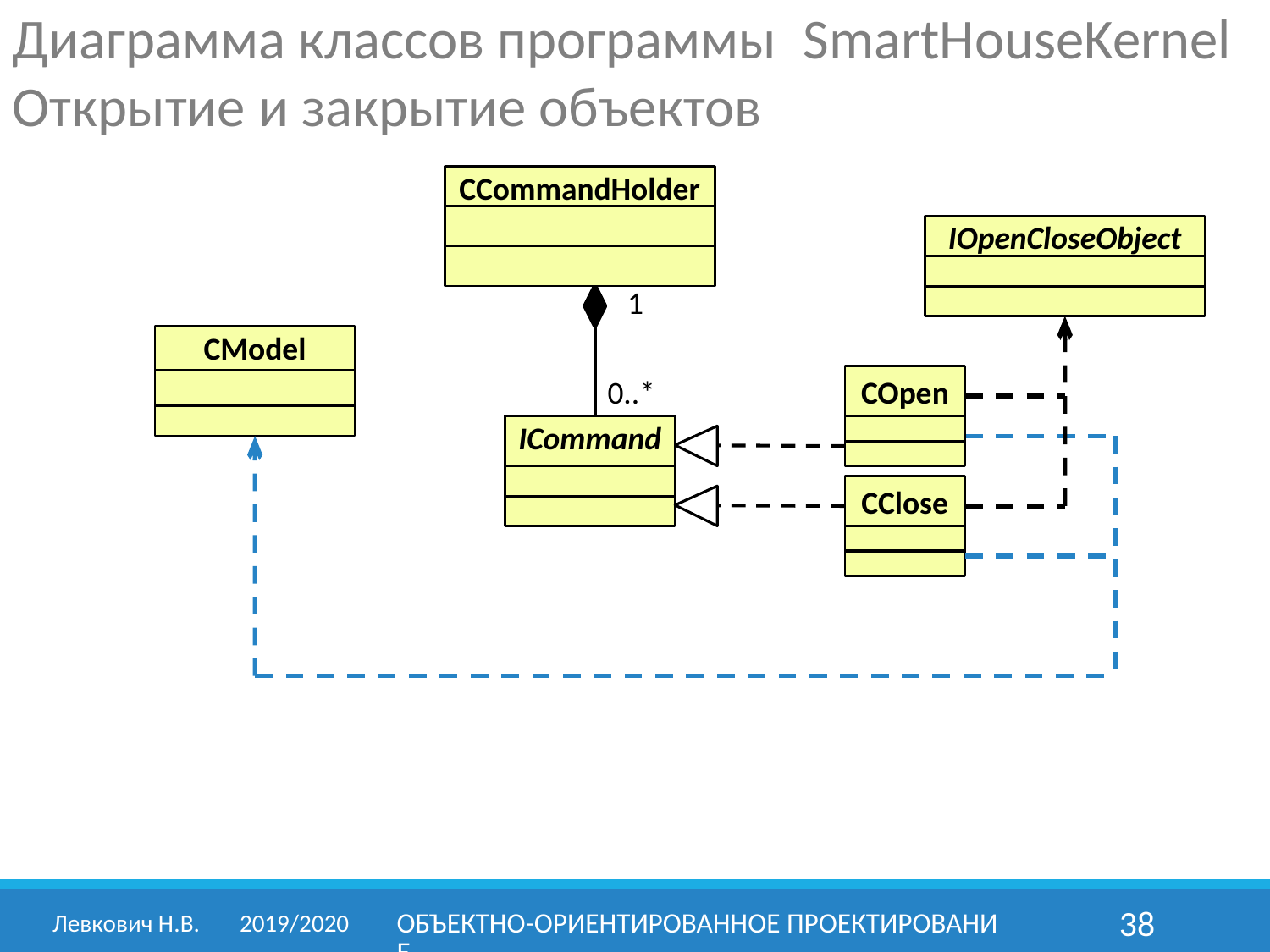

Диаграмма классов программы  SmartHouseKernel
Открытие и закрытие объектов
CCommandHolder
IOpenCloseObject

1
CModel

0..*
COpen
ICommand

CClose
Левкович Н.В.	2019/2020
Объектно-ориентированное проектирование
38